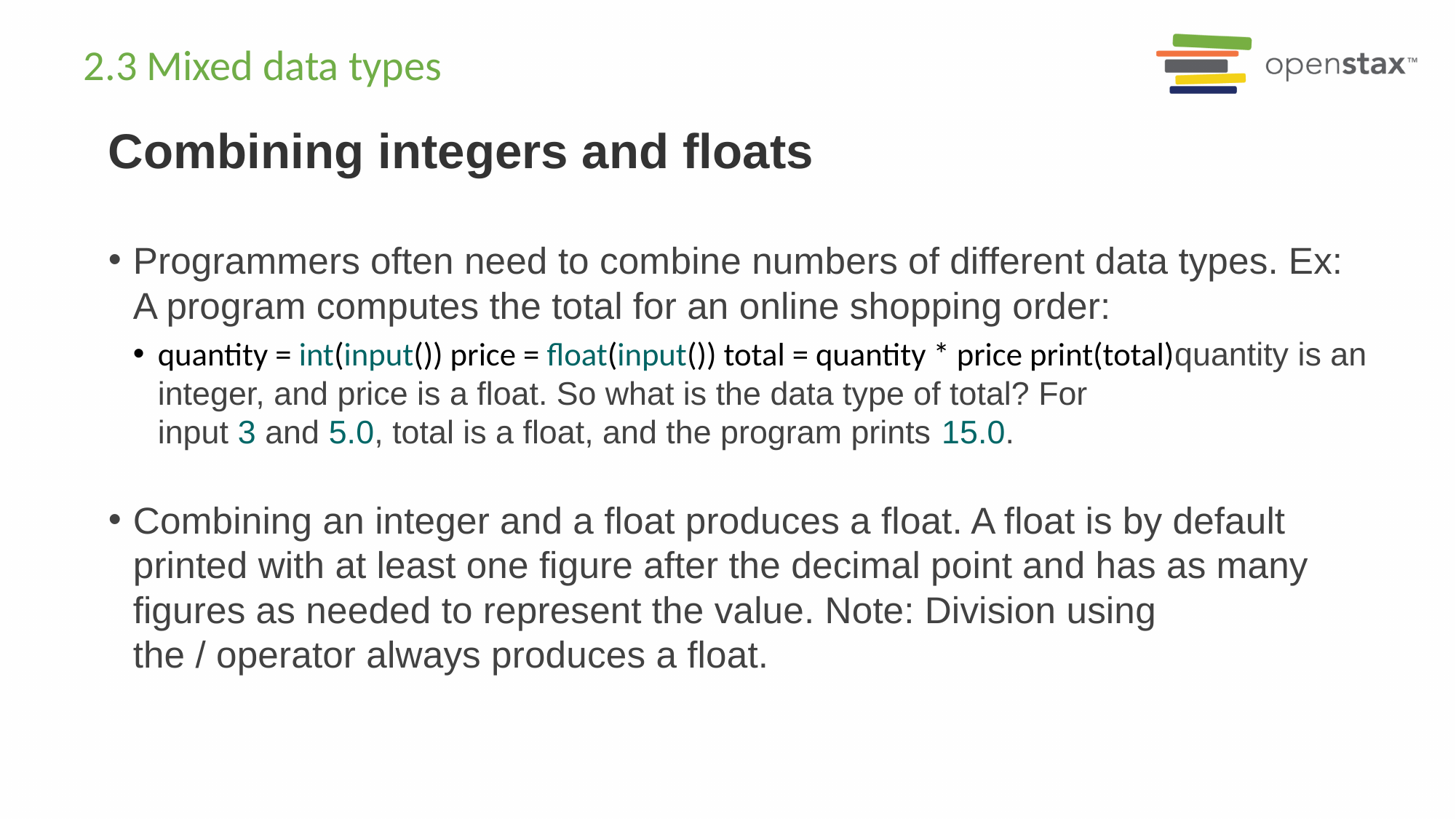

# 2.3 Mixed data types
Combining integers and floats

Programmers often need to combine numbers of different data types. Ex: A program computes the total for an online shopping order:
quantity = int(input()) price = float(input()) total = quantity * price print(total)quantity is an integer, and price is a float. So what is the data type of total? For input 3 and 5.0, total is a float, and the program prints 15.0.

Combining an integer and a float produces a float. A float is by default printed with at least one figure after the decimal point and has as many figures as needed to represent the value. Note: Division using the / operator always produces a float.